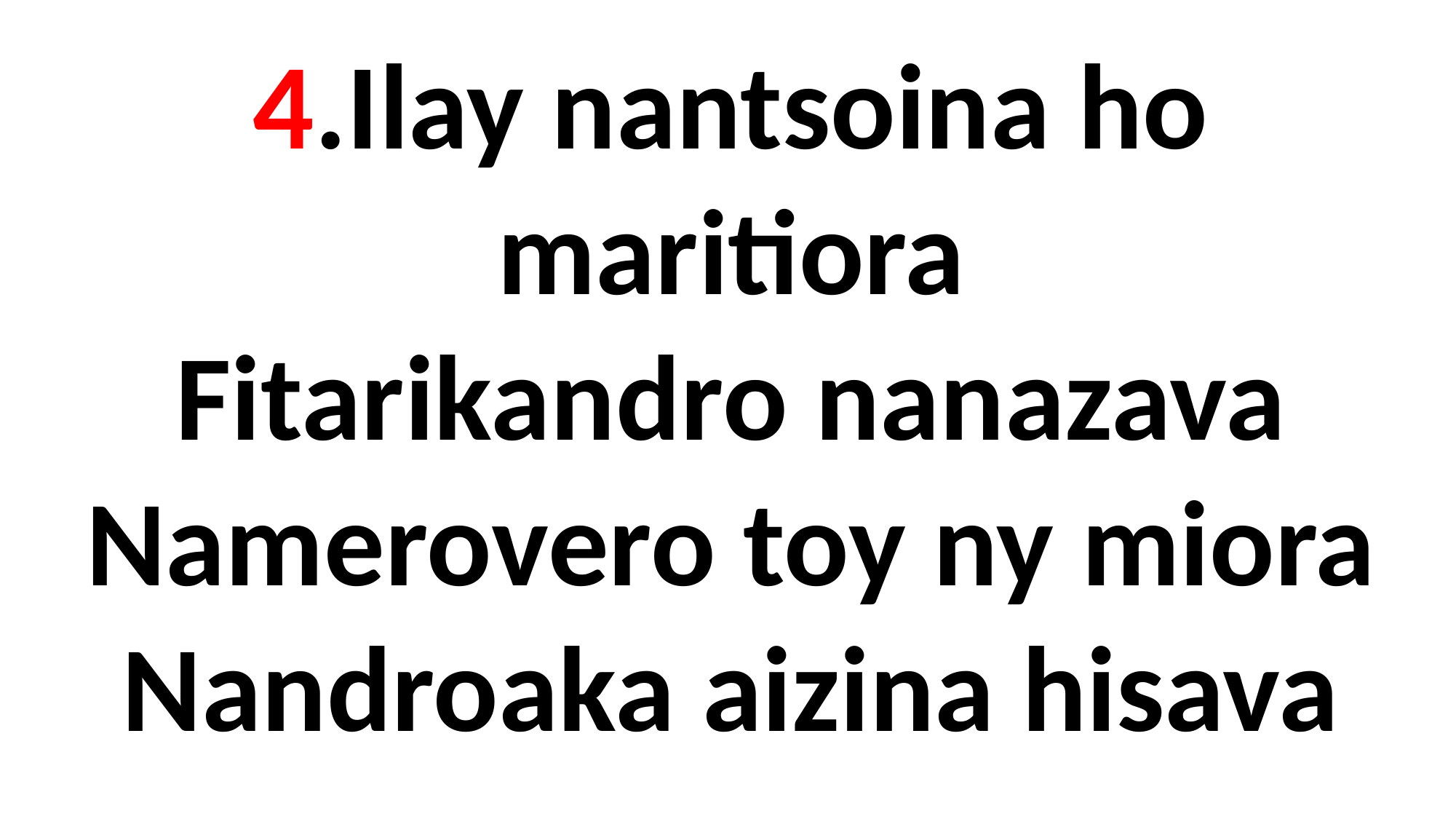

4.Ilay nantsoina ho maritiora
Fitarikandro nanazava
Namerovero toy ny miora
Nandroaka aizina hisava